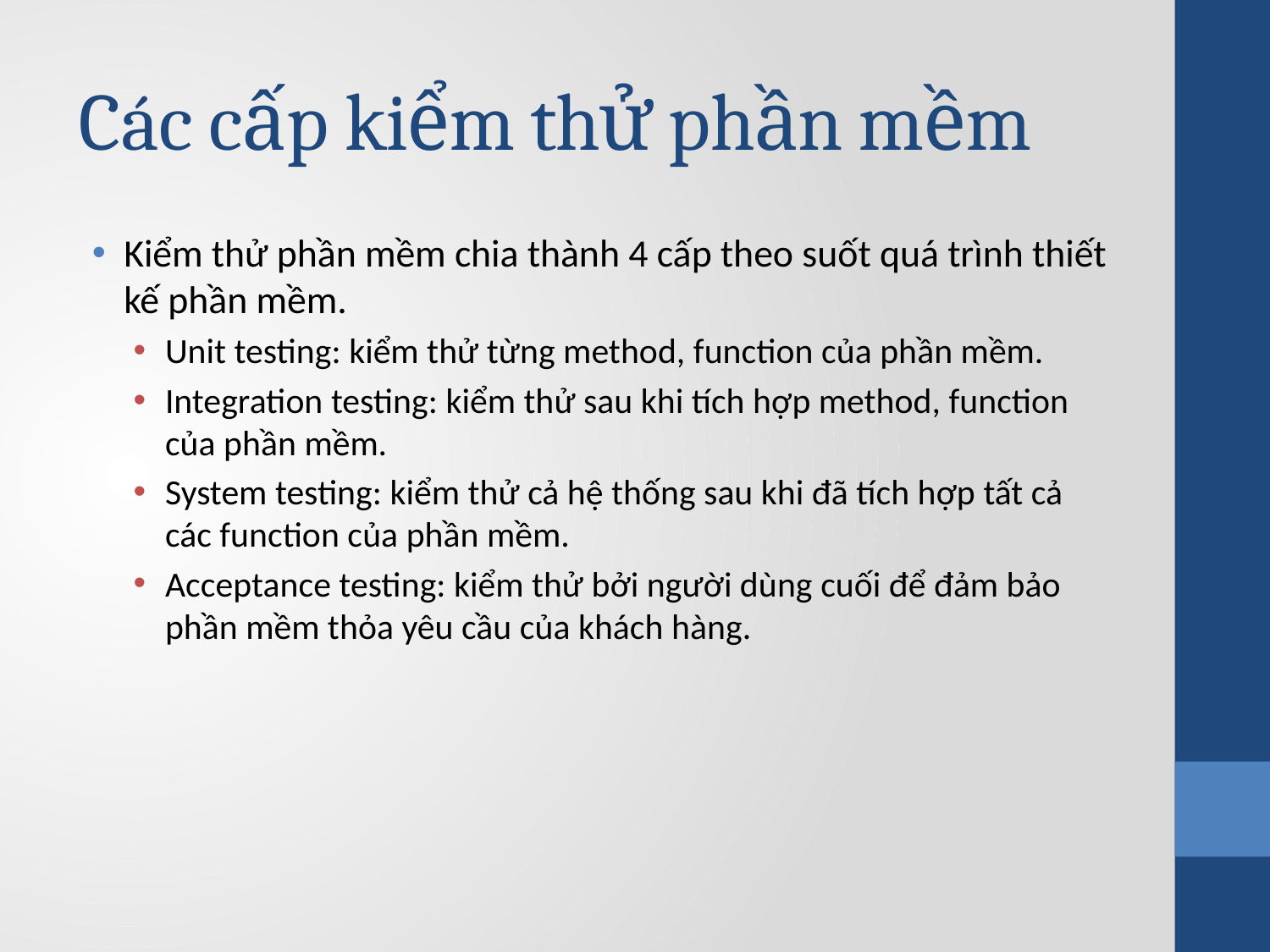

# Các cấp kiểm thử phần mềm
Kiểm thử phần mềm chia thành 4 cấp theo suốt quá trình thiết kế phần mềm.
Unit testing: kiểm thử từng method, function của phần mềm.
Integration testing: kiểm thử sau khi tích hợp method, function của phần mềm.
System testing: kiểm thử cả hệ thống sau khi đã tích hợp tất cả các function của phần mềm.
Acceptance testing: kiểm thử bởi người dùng cuối để đảm bảo phần mềm thỏa yêu cầu của khách hàng.